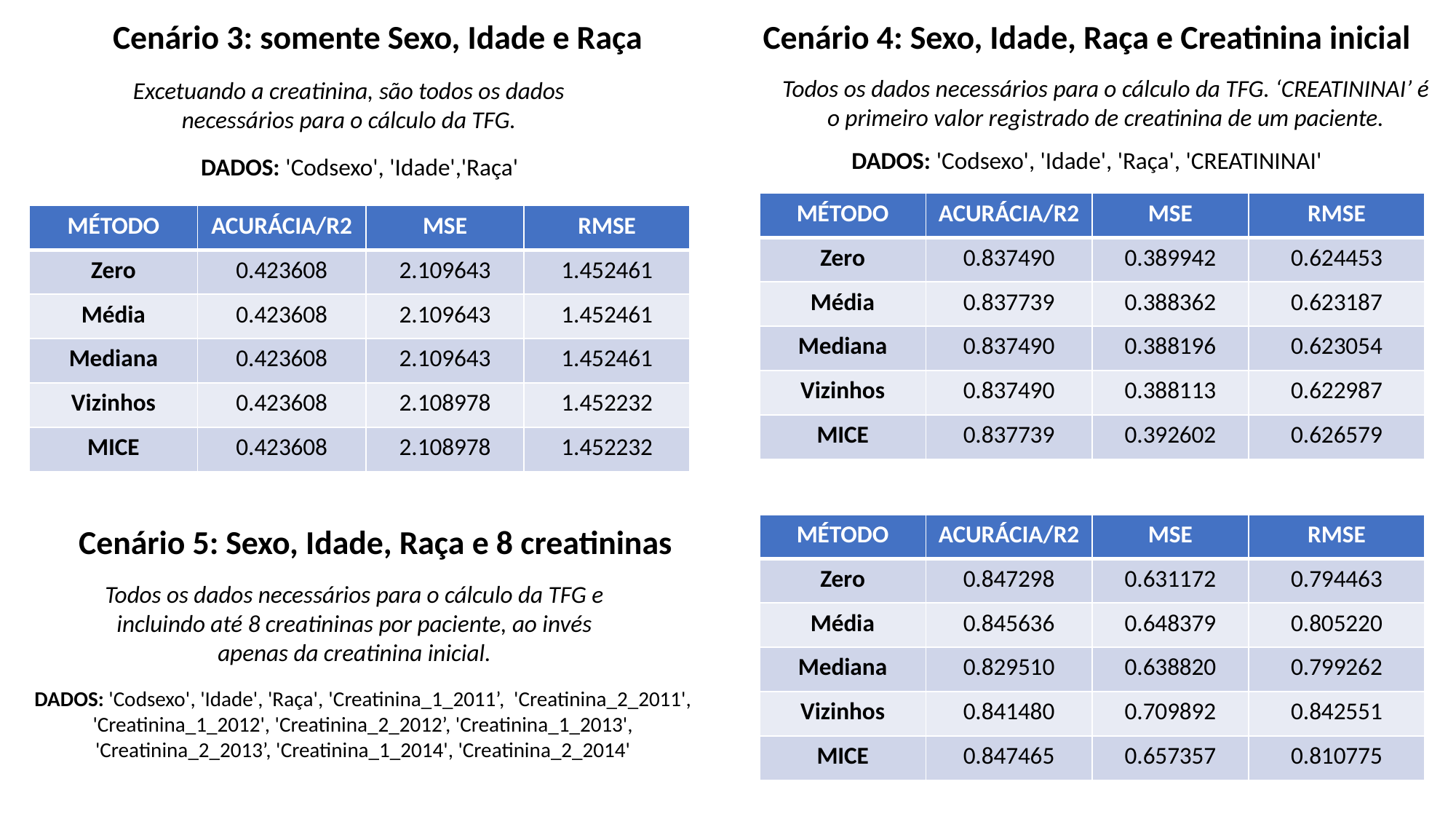

Cenário 3: somente Sexo, Idade e Raça
Cenário 4: Sexo, Idade, Raça e Creatinina inicial
Todos os dados necessários para o cálculo da TFG. ‘CREATININAI’ é o primeiro valor registrado de creatinina de um paciente.
Excetuando a creatinina, são todos os dados necessários para o cálculo da TFG.
DADOS: 'Codsexo', 'Idade', 'Raça', 'CREATININAI'
DADOS: 'Codsexo', 'Idade','Raça'
| MÉTODO | ACURÁCIA/R2 | MSE | RMSE |
| --- | --- | --- | --- |
| Zero | 0.837490 | 0.389942 | 0.624453 |
| Média | 0.837739 | 0.388362 | 0.623187 |
| Mediana | 0.837490 | 0.388196 | 0.623054 |
| Vizinhos | 0.837490 | 0.388113 | 0.622987 |
| MICE | 0.837739 | 0.392602 | 0.626579 |
| MÉTODO | ACURÁCIA/R2 | MSE | RMSE |
| --- | --- | --- | --- |
| Zero | 0.423608 | 2.109643 | 1.452461 |
| Média | 0.423608 | 2.109643 | 1.452461 |
| Mediana | 0.423608 | 2.109643 | 1.452461 |
| Vizinhos | 0.423608 | 2.108978 | 1.452232 |
| MICE | 0.423608 | 2.108978 | 1.452232 |
| MÉTODO | ACURÁCIA/R2 | MSE | RMSE |
| --- | --- | --- | --- |
| Zero | 0.847298 | 0.631172 | 0.794463 |
| Média | 0.845636 | 0.648379 | 0.805220 |
| Mediana | 0.829510 | 0.638820 | 0.799262 |
| Vizinhos | 0.841480 | 0.709892 | 0.842551 |
| MICE | 0.847465 | 0.657357 | 0.810775 |
Cenário 5: Sexo, Idade, Raça e 8 creatininas
Todos os dados necessários para o cálculo da TFG e incluindo até 8 creatininas por paciente, ao invés apenas da creatinina inicial.
DADOS: 'Codsexo', 'Idade', 'Raça', 'Creatinina_1_2011’,  'Creatinina_2_2011', 'Creatinina_1_2012', 'Creatinina_2_2012’, 'Creatinina_1_2013', 'Creatinina_2_2013’, 'Creatinina_1_2014', 'Creatinina_2_2014'